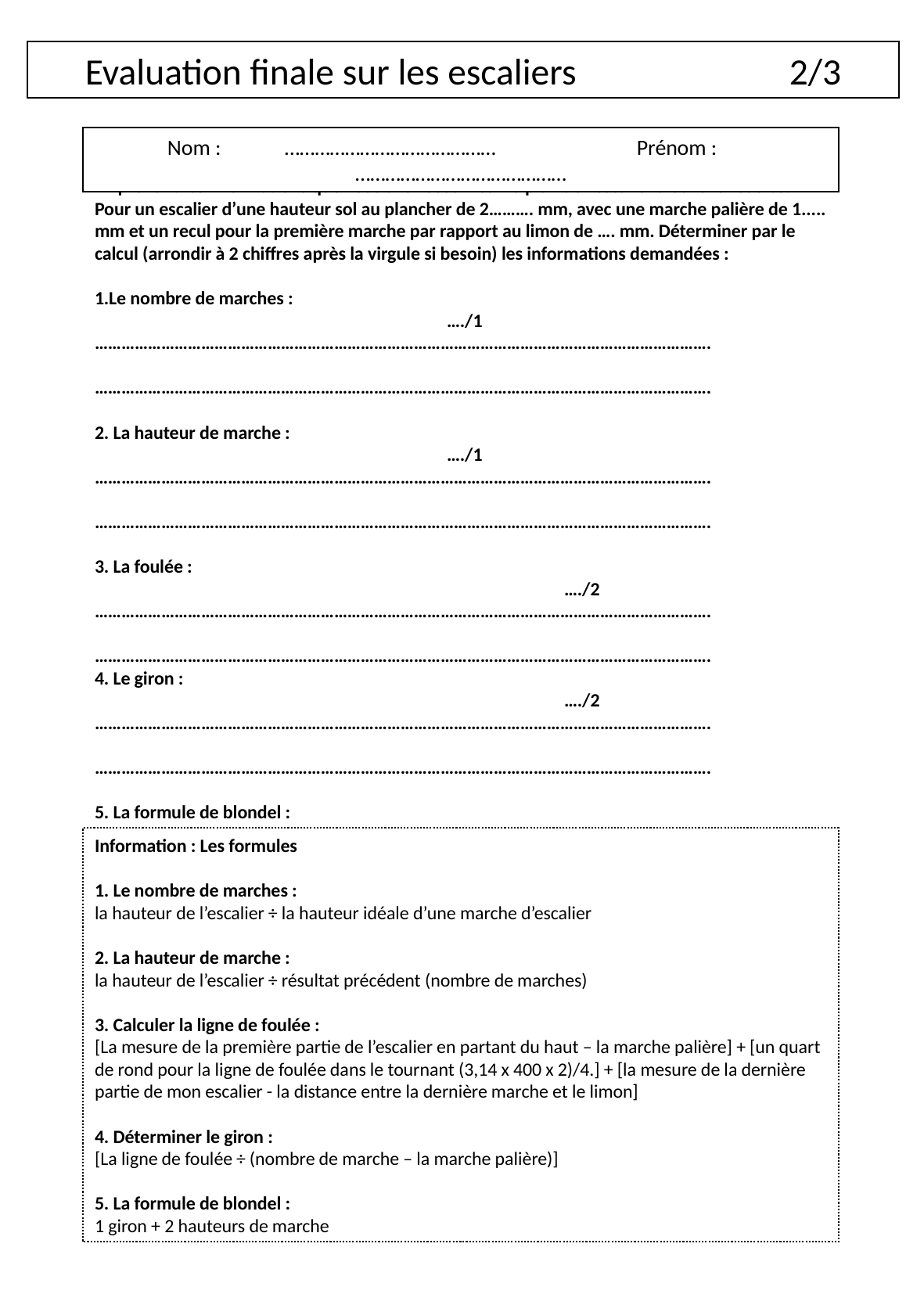

Evaluation finale sur les escaliers		2/3
Nom : 	……………………………………		Prénom : 	……………………………………
En prenant les informations que vous avez besoin sur le plan de l’escalier à échelle réduite.
Pour un escalier d’une hauteur sol au plancher de 2………. mm, avec une marche palière de 1..... mm et un recul pour la première marche par rapport au limon de …. mm. Déterminer par le calcul (arrondir à 2 chiffres après la virgule si besoin) les informations demandées :

1.Le nombre de marches :								…./1
………………………………………………………………………………………………………………………….

………………………………………………………………………………………………………………………….

2. La hauteur de marche :								…./1
………………………………………………………………………………………………………………………….

………………………………………………………………………………………………………………………….

3. La foulée :										…./2
………………………………………………………………………………………………………………………….

………………………………………………………………………………………………………………………….
4. Le giron :										…./2
………………………………………………………………………………………………………………………….

………………………………………………………………………………………………………………………….

5. La formule de blondel :								…./1
………………………………………………………………………………………………………………………….

………………………………………………………………………………………………………………………….
Information : Les formules

1. Le nombre de marches :
la hauteur de l’escalier ÷ la hauteur idéale d’une marche d’escalier

2. La hauteur de marche :
la hauteur de l’escalier ÷ résultat précédent (nombre de marches)

3. Calculer la ligne de foulée :
[La mesure de la première partie de l’escalier en partant du haut – la marche palière] + [un quart de rond pour la ligne de foulée dans le tournant (3,14 x 400 x 2)/4.] + [la mesure de la dernière partie de mon escalier - la distance entre la dernière marche et le limon]

4. Déterminer le giron :
[La ligne de foulée ÷ (nombre de marche – la marche palière)]

5. La formule de blondel :
1 giron + 2 hauteurs de marche